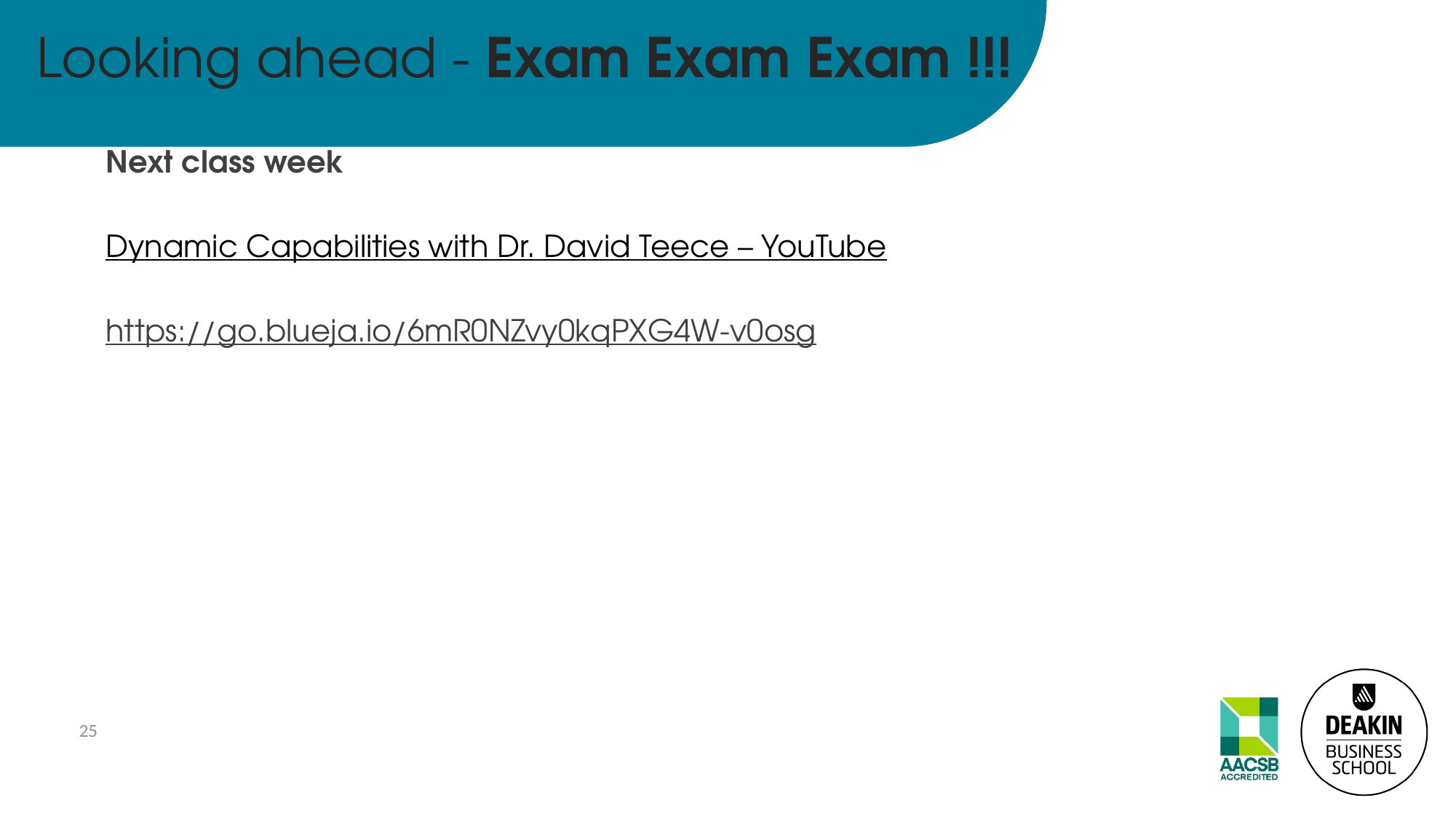

# Looking ahead - Exam Exam Exam !!!
Next class week
Dynamic Capabilities with Dr. David Teece – YouTube
https://go.blueja.io/6mR0NZvy0kqPXG4W-v0osg

25